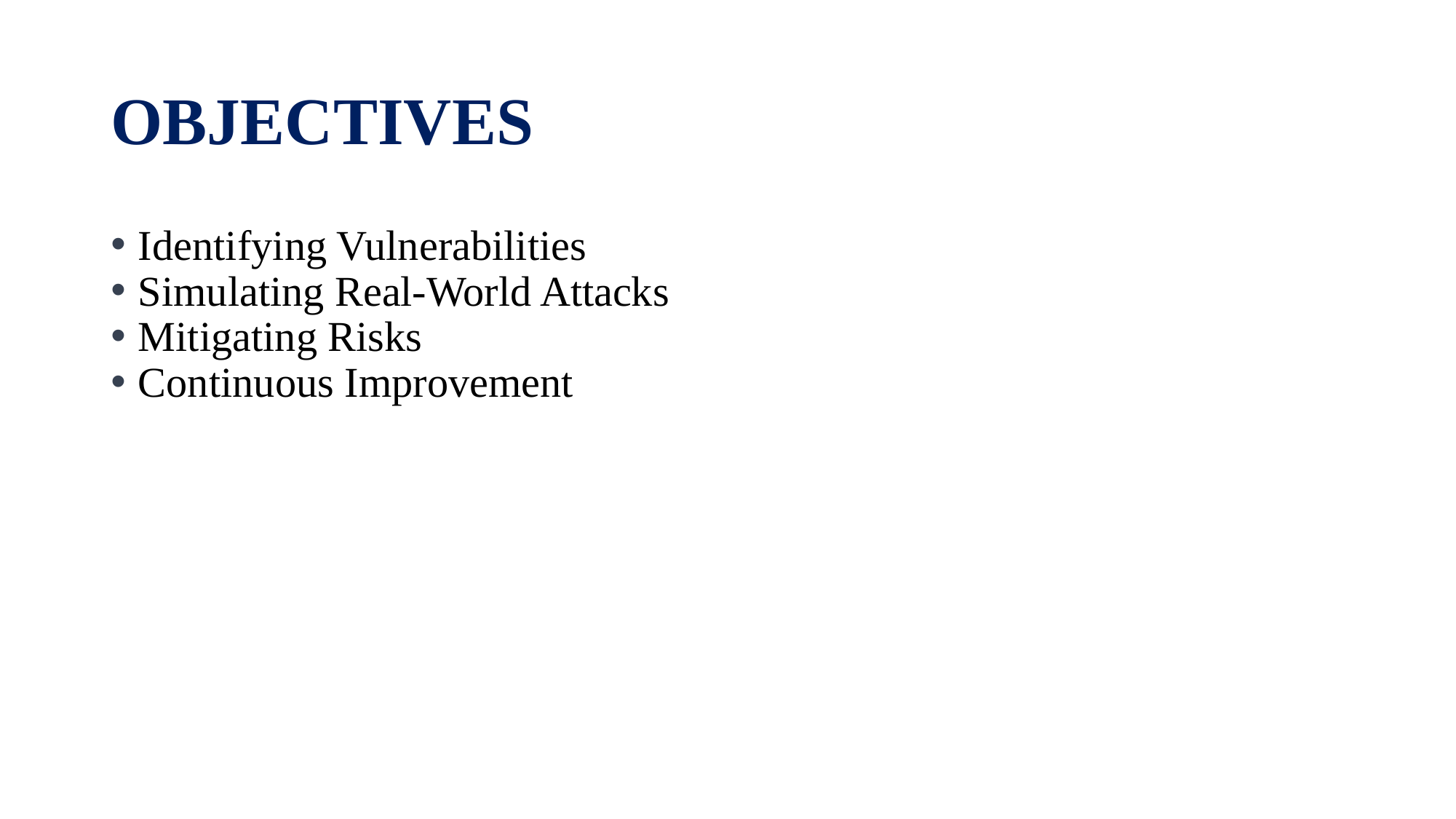

# OBJECTIVES
Identifying Vulnerabilities
Simulating Real-World Attacks
Mitigating Risks
Continuous Improvement